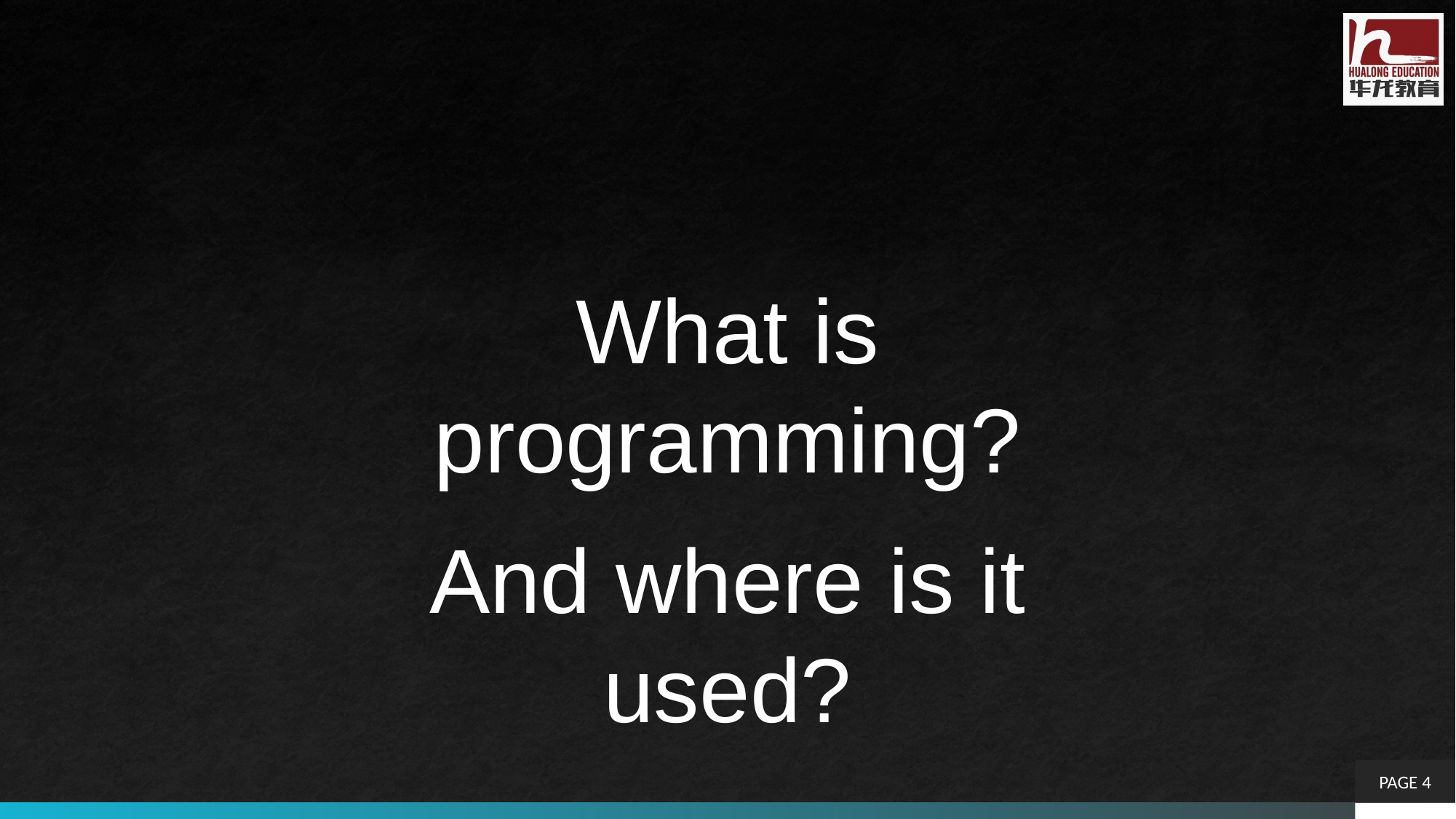

What is programming?
And where is it used?

PAGE 4